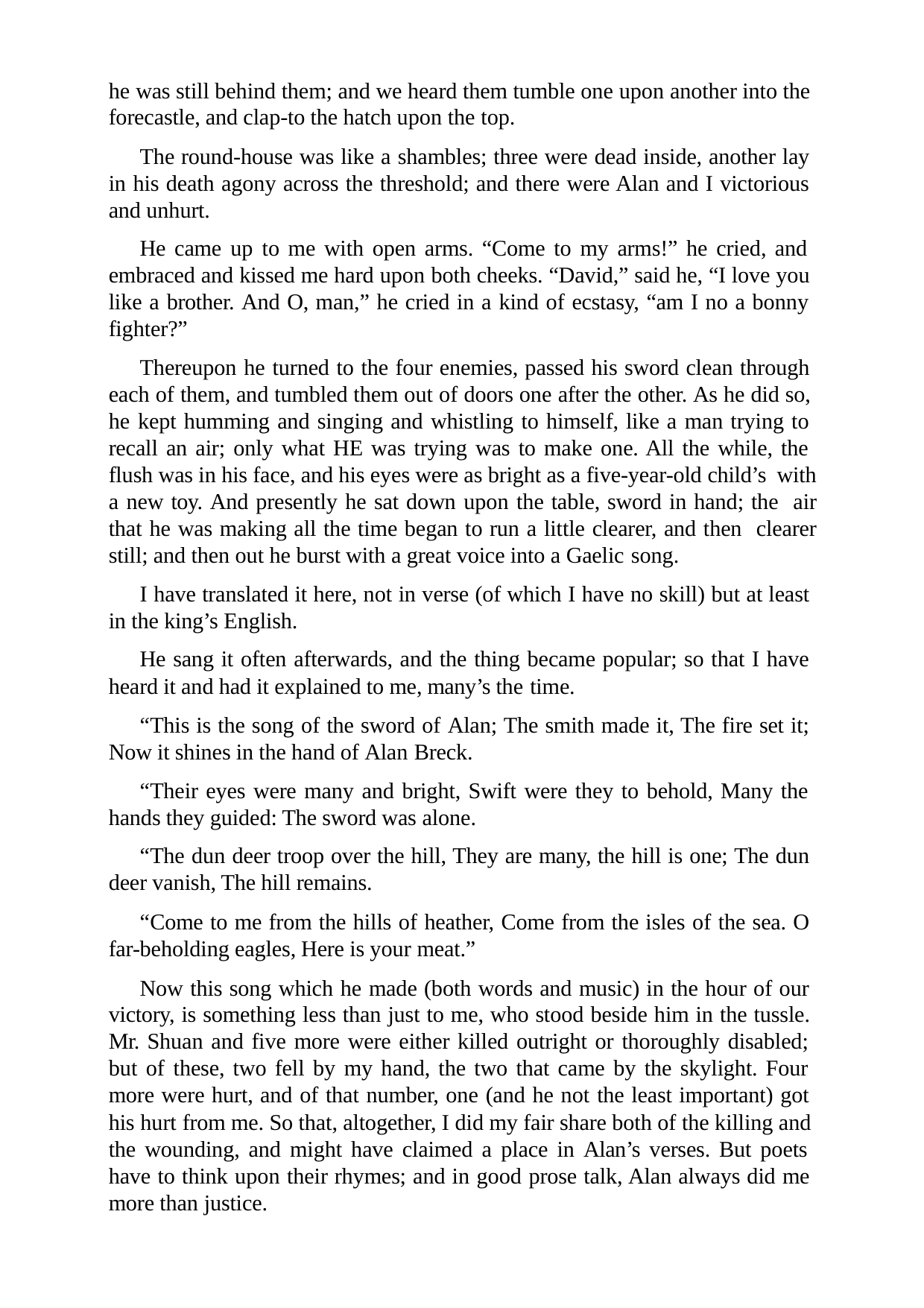

he was still behind them; and we heard them tumble one upon another into the  forecastle, and clap-to the hatch upon the top.
The round-house was like a shambles; three were dead inside, another lay  in his death agony across the threshold; and there were Alan and I victorious  and unhurt.
He came up to me with open arms. “Come to my arms!” he cried, and  embraced and kissed me hard upon both cheeks. “David,” said he, “I love you  like a brother. And O, man,” he cried in a kind of ecstasy, “am I no a bonny  fighter?”
Thereupon he turned to the four enemies, passed his sword clean through  each of them, and tumbled them out of doors one after the other. As he did so,  he kept humming and singing and whistling to himself, like a man trying to  recall an air; only what HE was trying was to make one. All the while, the  flush was in his face, and his eyes were as bright as a five-year-old child’s  with a new toy. And presently he sat down upon the table, sword in hand; the  air that he was making all the time began to run a little clearer, and then  clearer still; and then out he burst with a great voice into a Gaelic song.
I have translated it here, not in verse (of which I have no skill) but at least  in the king’s English.
He sang it often afterwards, and the thing became popular; so that I have  heard it and had it explained to me, many’s the time.
“This is the song of the sword of Alan; The smith made it, The fire set it;  Now it shines in the hand of Alan Breck.
“Their eyes were many and bright, Swift were they to behold, Many the  hands they guided: The sword was alone.
“The dun deer troop over the hill, They are many, the hill is one; The dun  deer vanish, The hill remains.
“Come to me from the hills of heather, Come from the isles of the sea. O  far-beholding eagles, Here is your meat.”
Now this song which he made (both words and music) in the hour of our  victory, is something less than just to me, who stood beside him in the tussle.  Mr. Shuan and five more were either killed outright or thoroughly disabled;  but of these, two fell by my hand, the two that came by the skylight. Four  more were hurt, and of that number, one (and he not the least important) got  his hurt from me. So that, altogether, I did my fair share both of the killing and  the wounding, and might have claimed a place in Alan’s verses. But poets  have to think upon their rhymes; and in good prose talk, Alan always did me  more than justice.